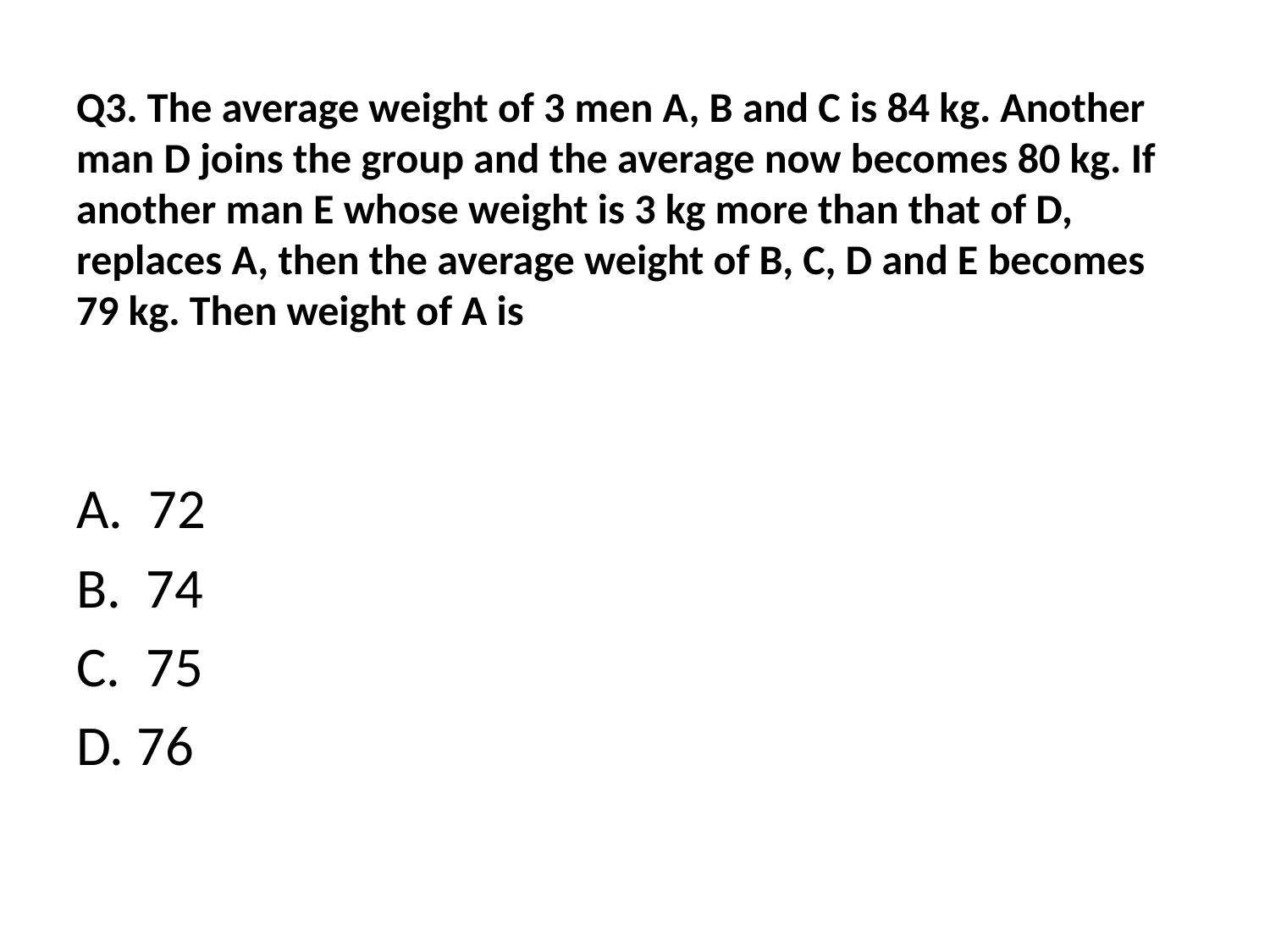

# Q3. The average weight of 3 men A, B and C is 84 kg. Another man D joins the group and the average now becomes 80 kg. If another man E whose weight is 3 kg more than that of D, replaces A, then the average weight of B, C, D and E becomes 79 kg. Then weight of A is
A.  72
B.  74
C.  75
D. 76